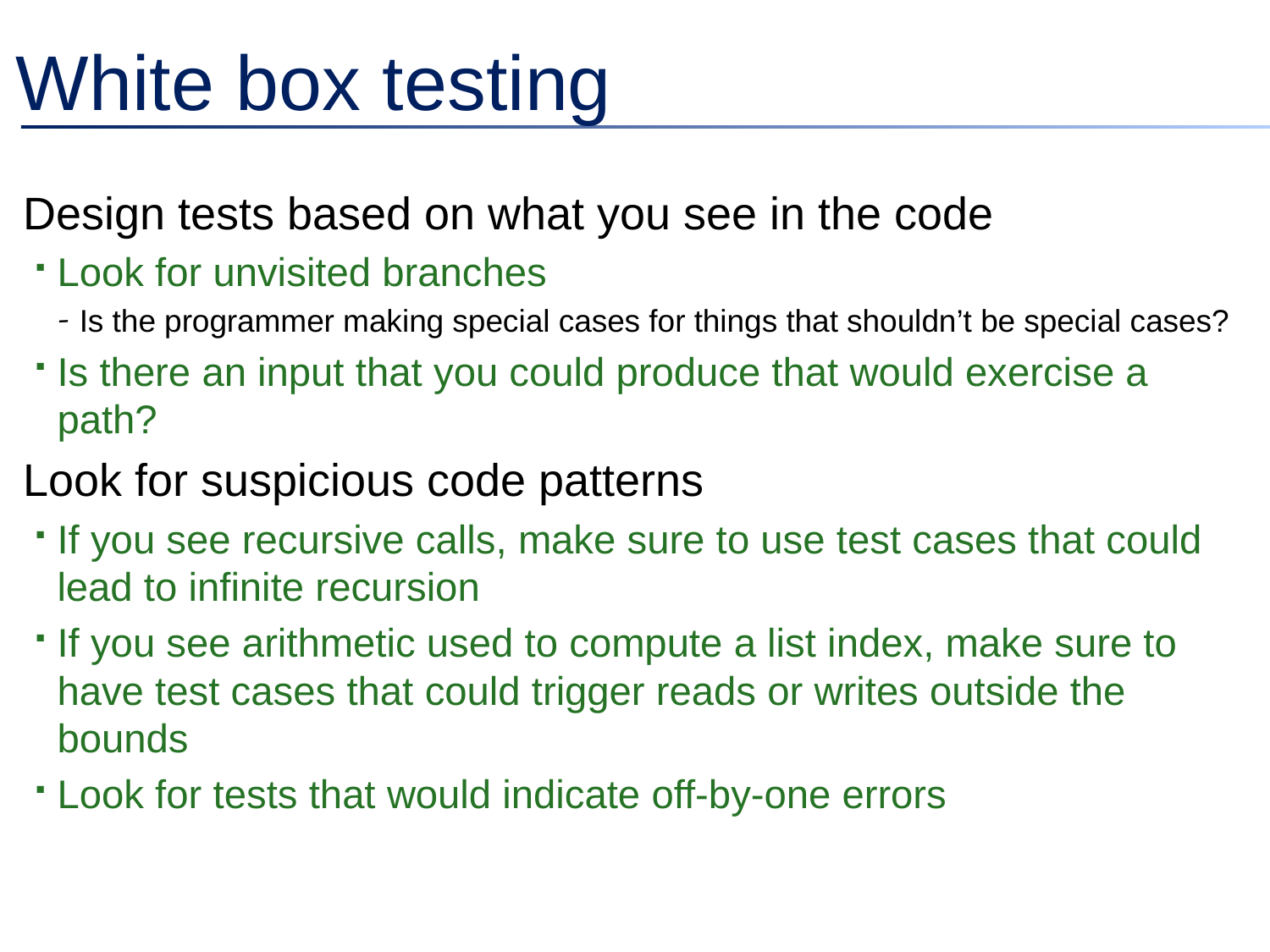

# White box testing
Design tests based on what you see in the code
Look for unvisited branches
Is the programmer making special cases for things that shouldn’t be special cases?
Is there an input that you could produce that would exercise a path?
Look for suspicious code patterns
If you see recursive calls, make sure to use test cases that could lead to infinite recursion
If you see arithmetic used to compute a list index, make sure to have test cases that could trigger reads or writes outside the bounds
Look for tests that would indicate off-by-one errors